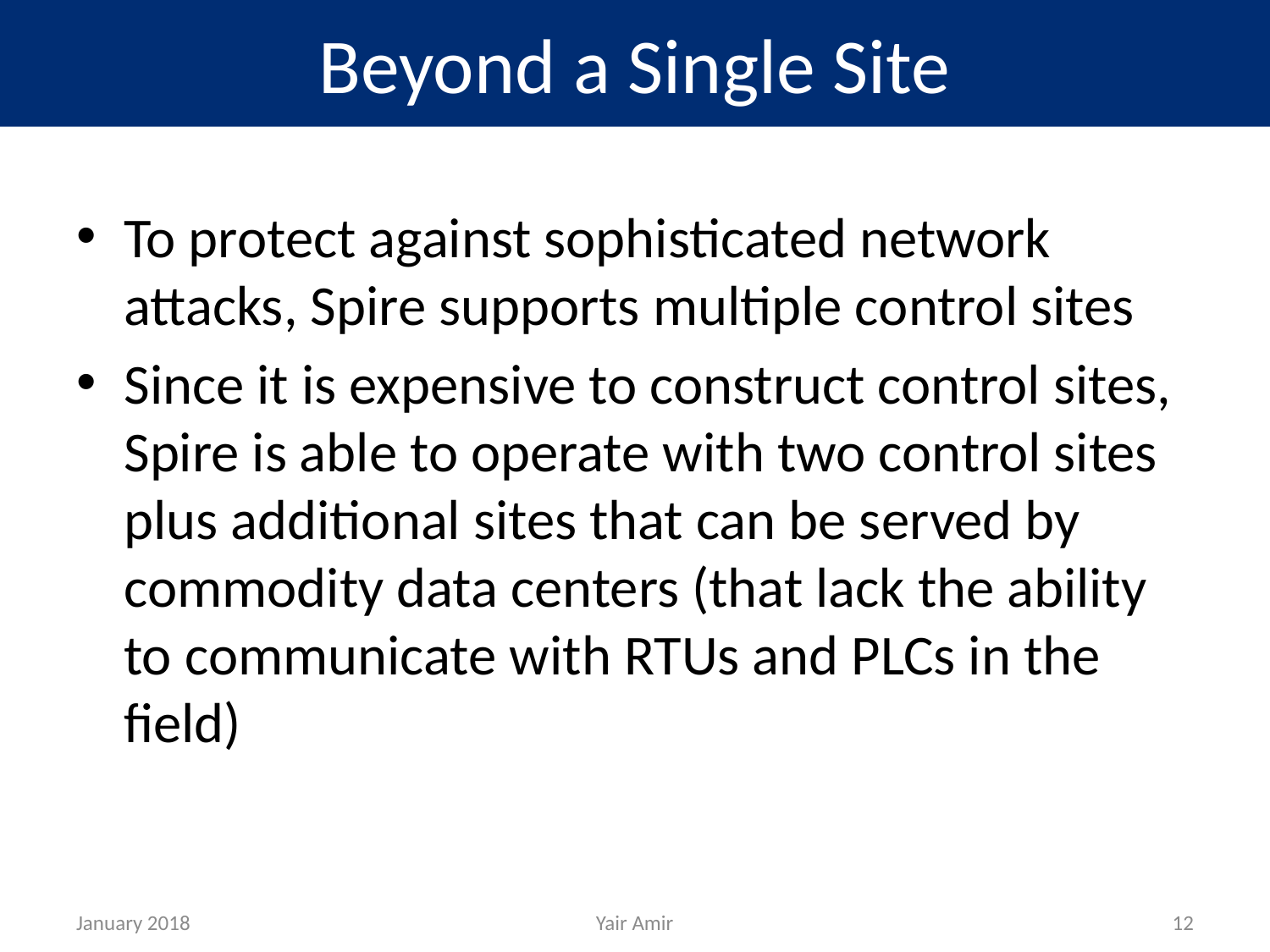

# Beyond a Single Site
To protect against sophisticated network attacks, Spire supports multiple control sites
Since it is expensive to construct control sites, Spire is able to operate with two control sites plus additional sites that can be served by commodity data centers (that lack the ability to communicate with RTUs and PLCs in the field)
January 2018
Yair Amir
12